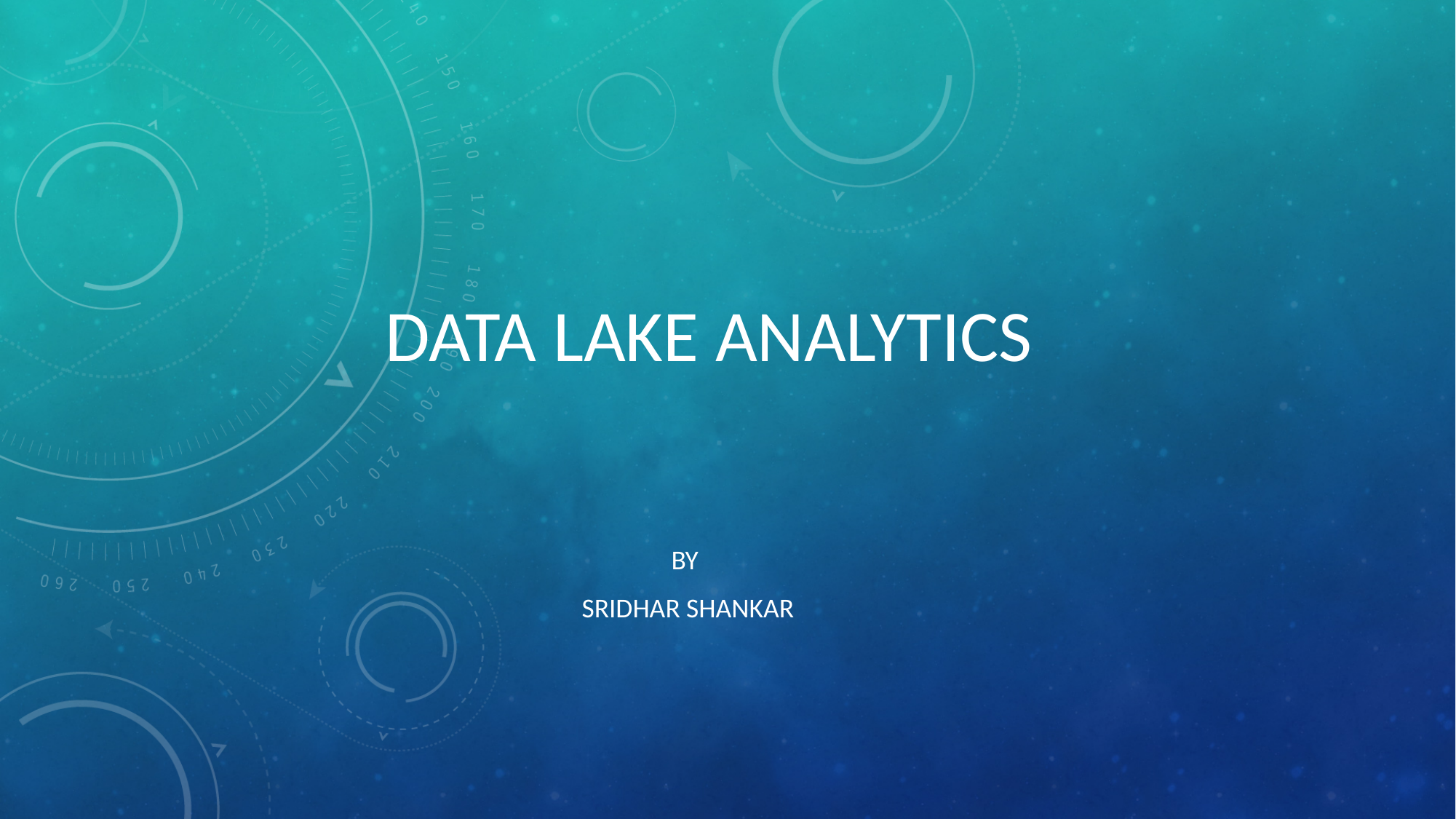

# Data Lake Analytics
By
Sridhar Shankar